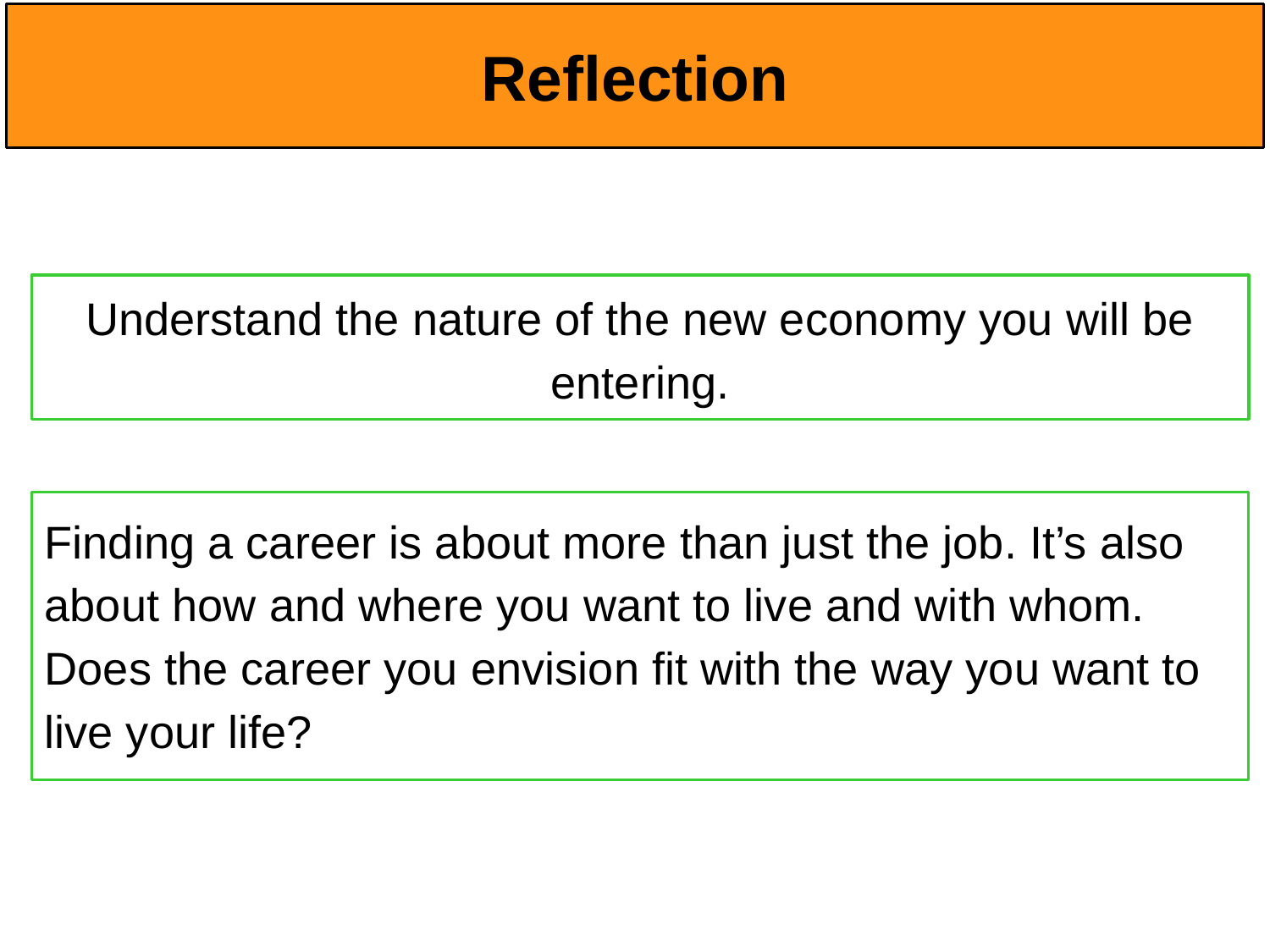

# Reflection
Understand the nature of the new economy you will be entering.

Finding a career is about more than just the job. It’s also about how and where you want to live and with whom. Does the career you envision fit with the way you want to live your life?